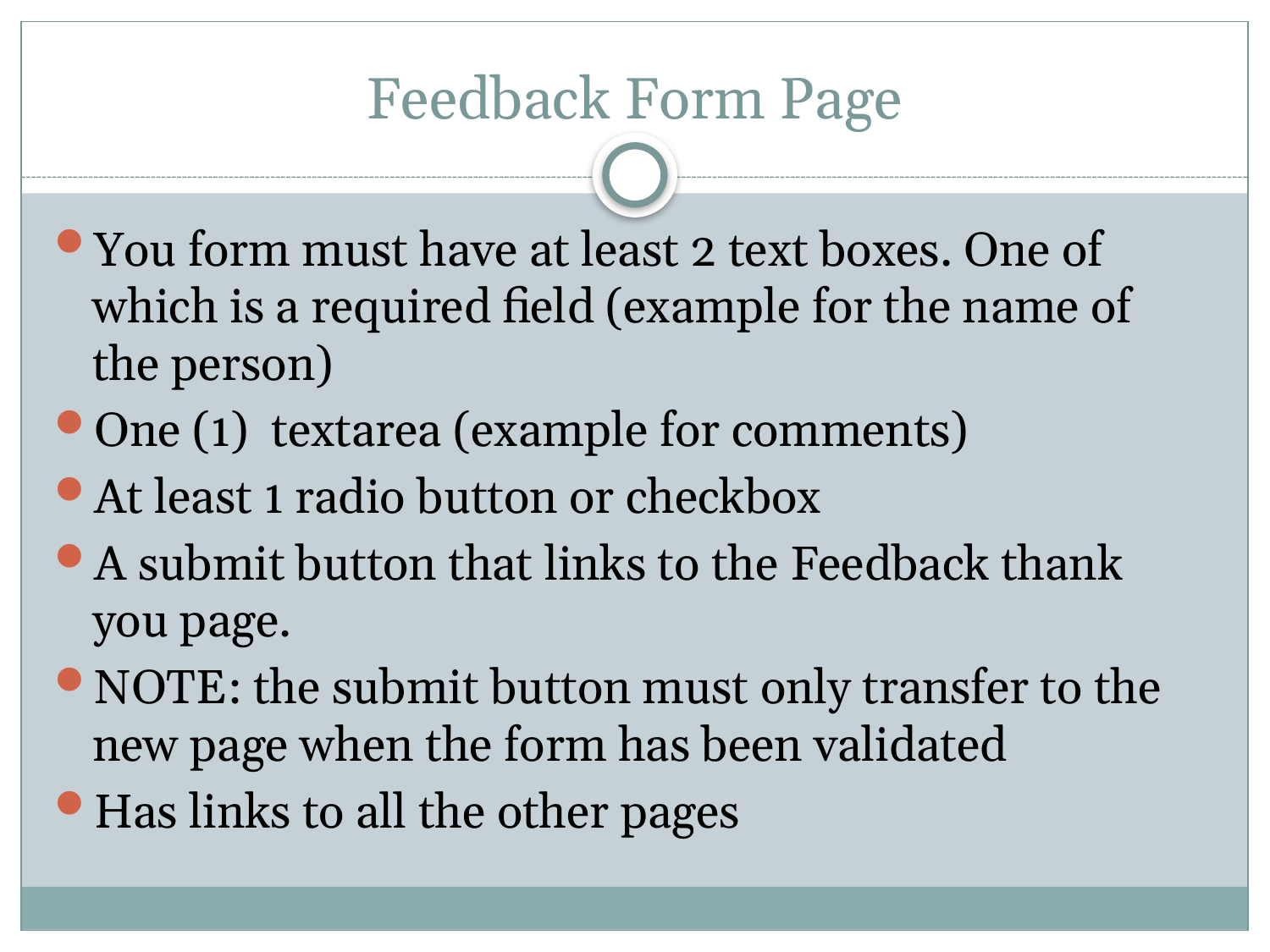

# Feedback Form Page
You form must have at least 2 text boxes. One of which is a required field (example for the name of the person)
One (1)  textarea (example for comments)
At least 1 radio button or checkbox
A submit button that links to the Feedback thank you page.
NOTE: the submit button must only transfer to the new page when the form has been validated
Has links to all the other pages